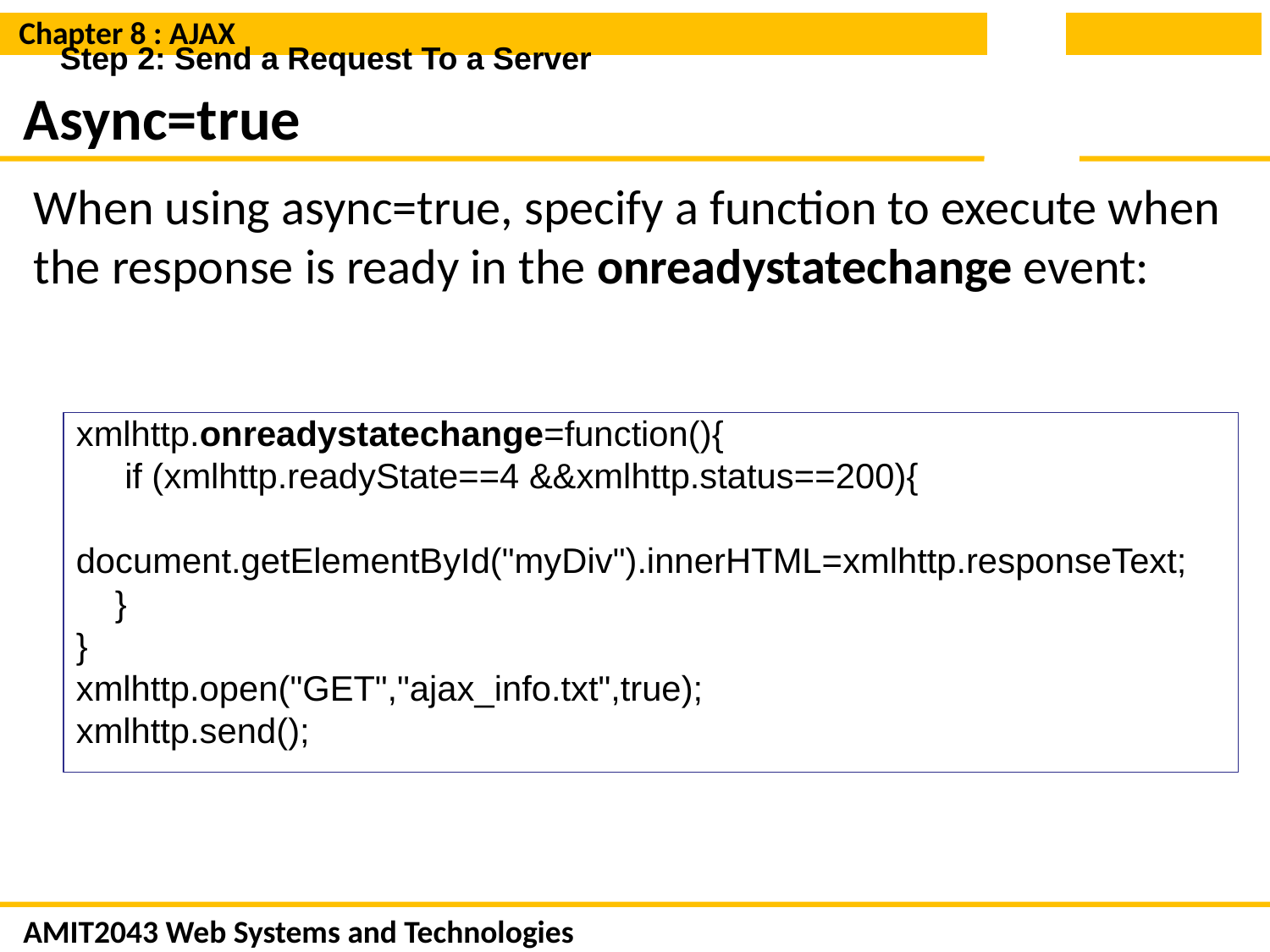

Step 2: Send a Request To a Server
# Async=true
When using async=true, specify a function to execute when the response is ready in the onreadystatechange event:

xmlhttp.onreadystatechange=function(){
     if (xmlhttp.readyState==4 &&xmlhttp.status==200){
          document.getElementById("myDiv").innerHTML=xmlhttp.responseText;
    }
}
xmlhttp.open("GET","ajax_info.txt",true);
xmlhttp.send();